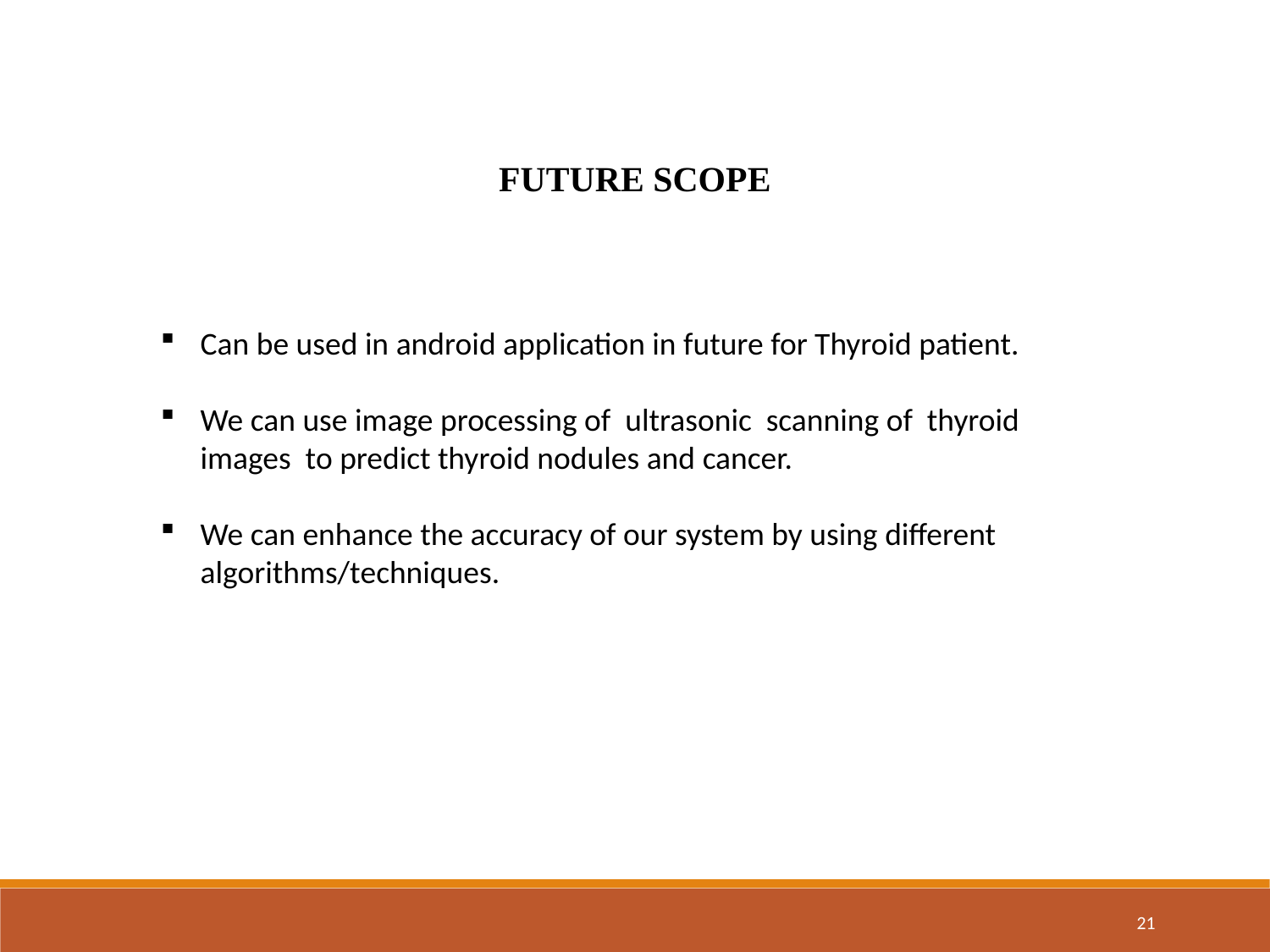

FUTURE SCOPE
Can be used in android application in future for Thyroid patient.

We can use image processing of  ultrasonic  scanning of  thyroid images  to predict thyroid nodules and cancer.

We can enhance the accuracy of our system by using different algorithms/techniques.
21